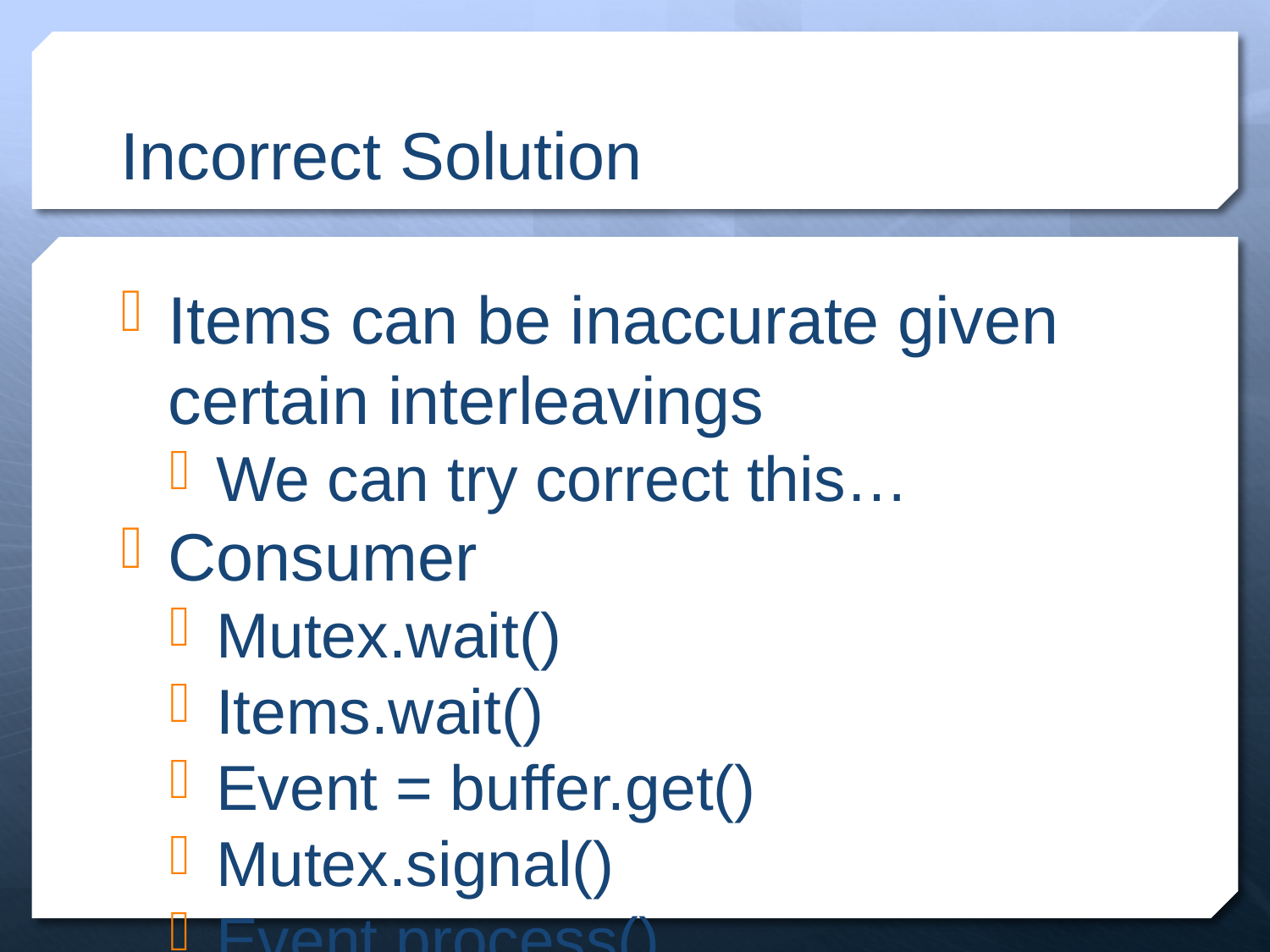

Incorrect Solution
Items can be inaccurate given certain interleavings
We can try correct this…
Consumer
Mutex.wait()
Items.wait()
Event = buffer.get()
Mutex.signal()
Event.process()
What is wrong with this?